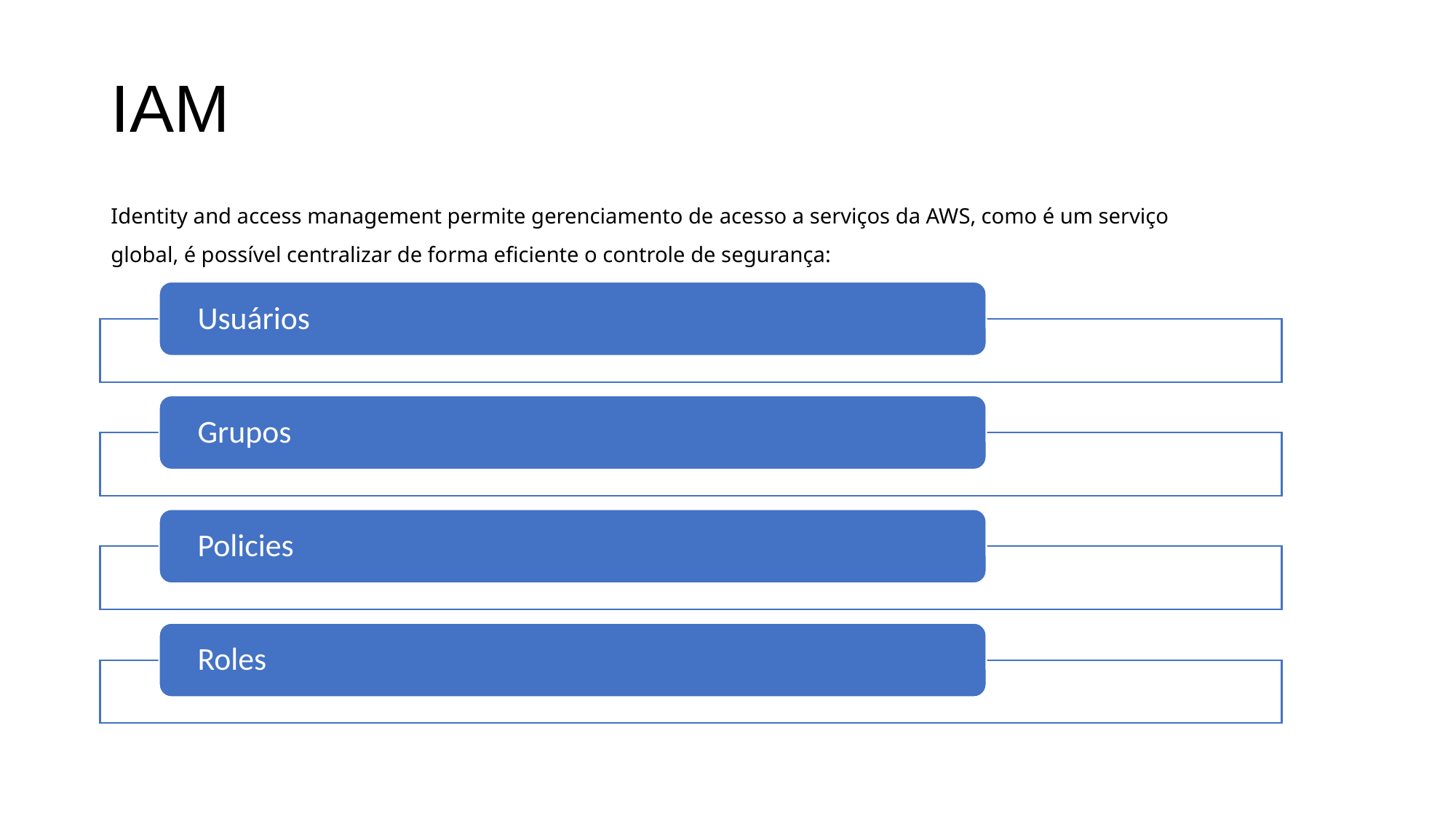

# IAM
Identity and access management permite gerenciamento de acesso a serviços da AWS, como é um serviço global, é possível centralizar de forma eficiente o controle de segurança:

Usuários
Grupos
Policies
Roles